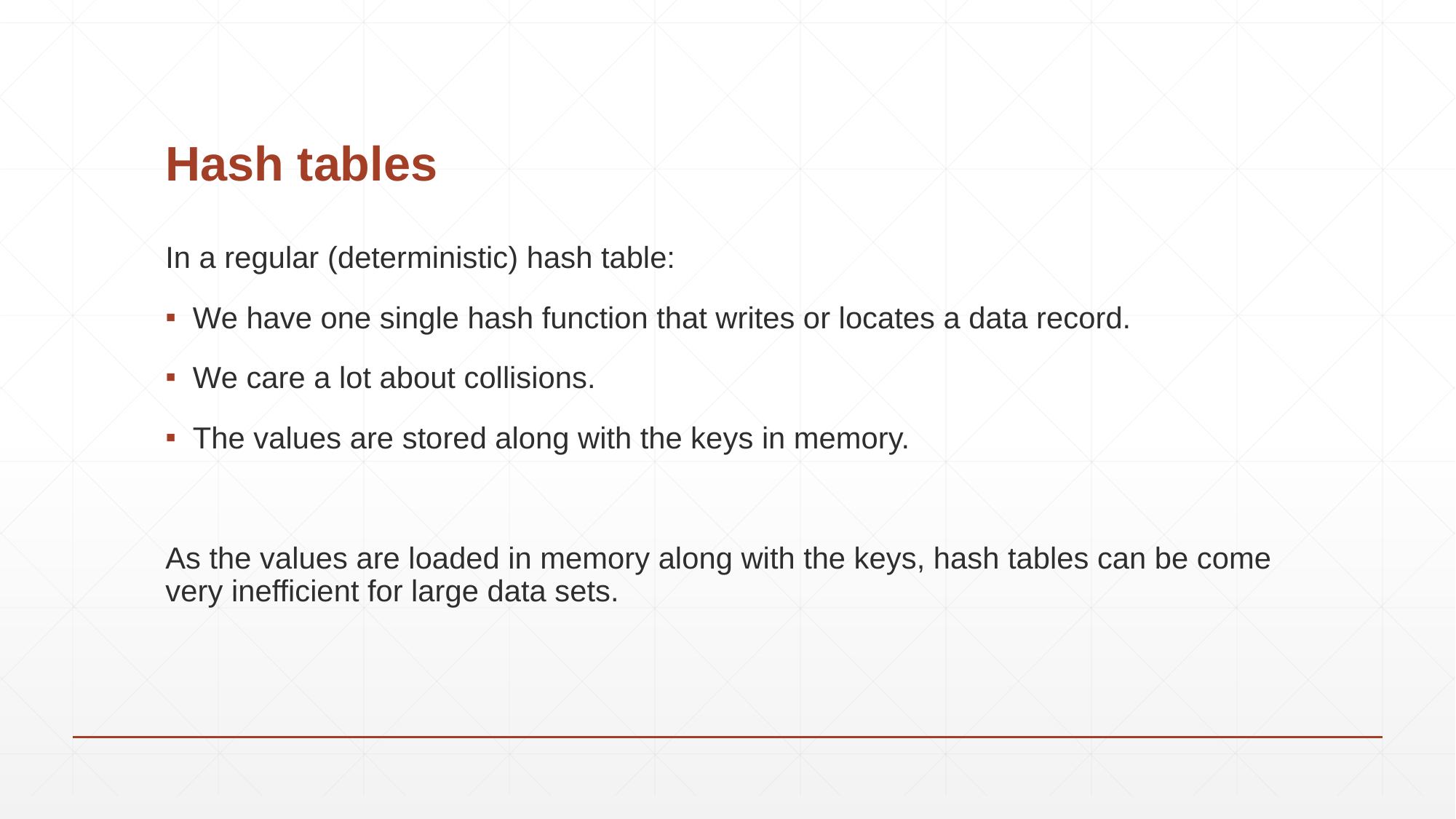

# Hash tables
In a regular (deterministic) hash table:
We have one single hash function that writes or locates a data record.
We care a lot about collisions.
The values are stored along with the keys in memory.

As the values are loaded in memory along with the keys, hash tables can be come very inefficient for large data sets.